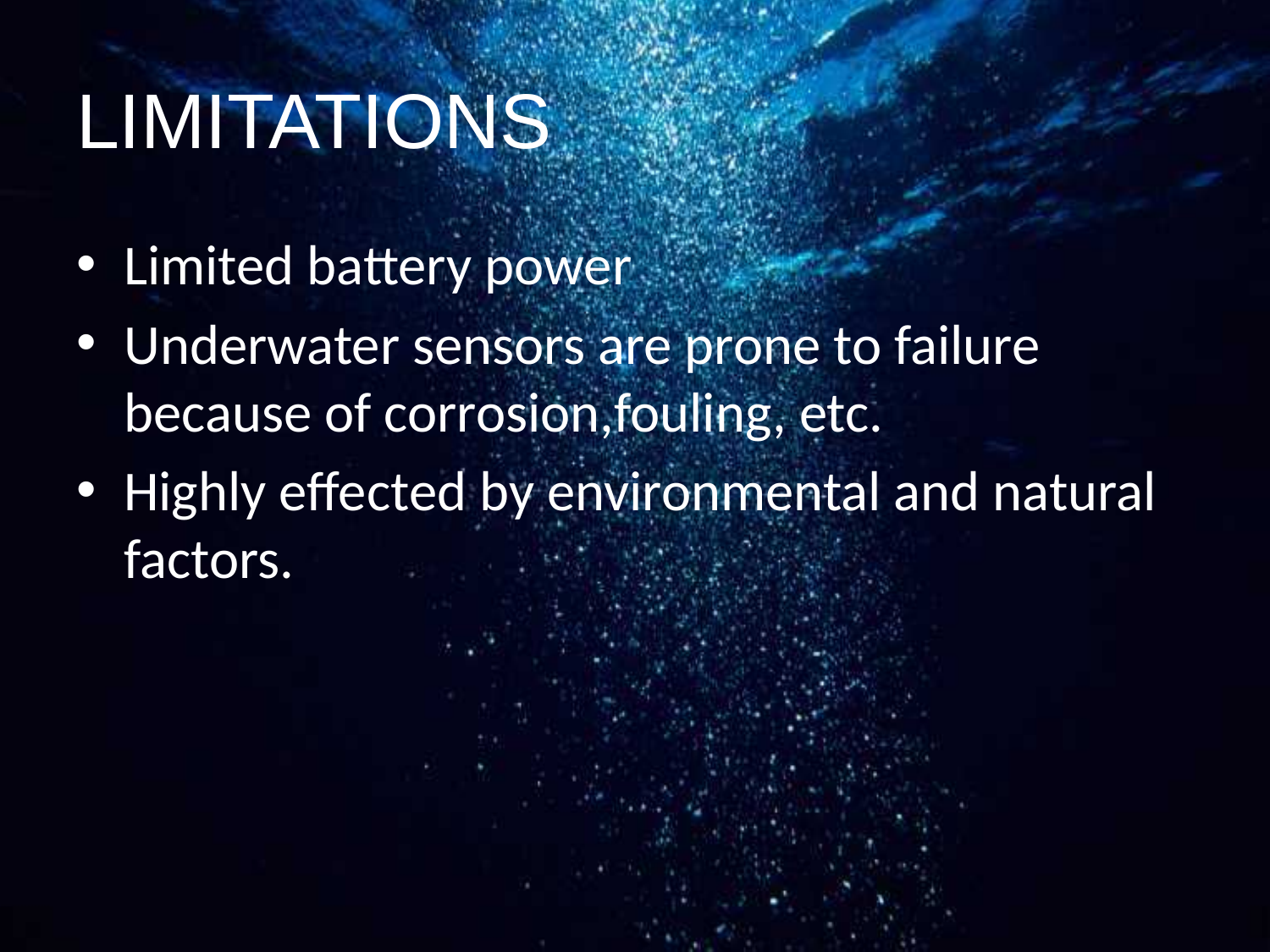

# LIMITATIONS
Limited battery power
Underwater sensors are prone to failure because of corrosion,fouling, etc.
Highly effected by environmental and natural factors.